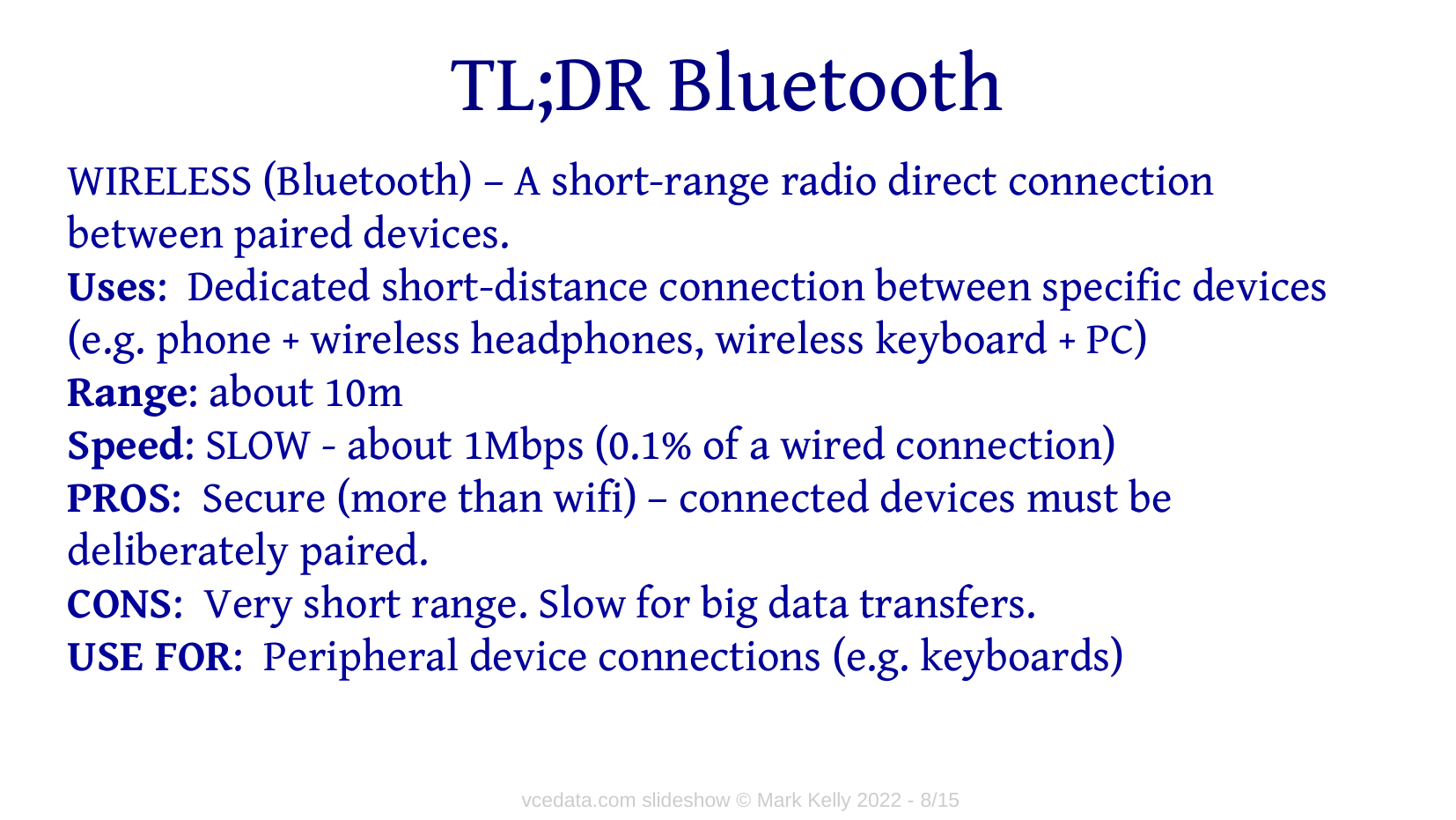

# TL;DR Bluetooth
WIRELESS (Bluetooth) – A short-range radio direct connection between paired devices.
Uses:  Dedicated short-distance connection between specific devices (e.g. phone + wireless headphones, wireless keyboard + PC)
Range: about 10m
Speed: SLOW - about 1Mbps (0.1% of a wired connection)
PROS:  Secure (more than wifi) – connected devices must be deliberately paired.
CONS:  Very short range. Slow for big data transfers.
USE FOR:  Peripheral device connections (e.g. keyboards)
vcedata.com slideshow © Mark Kelly 2022 - 8/15